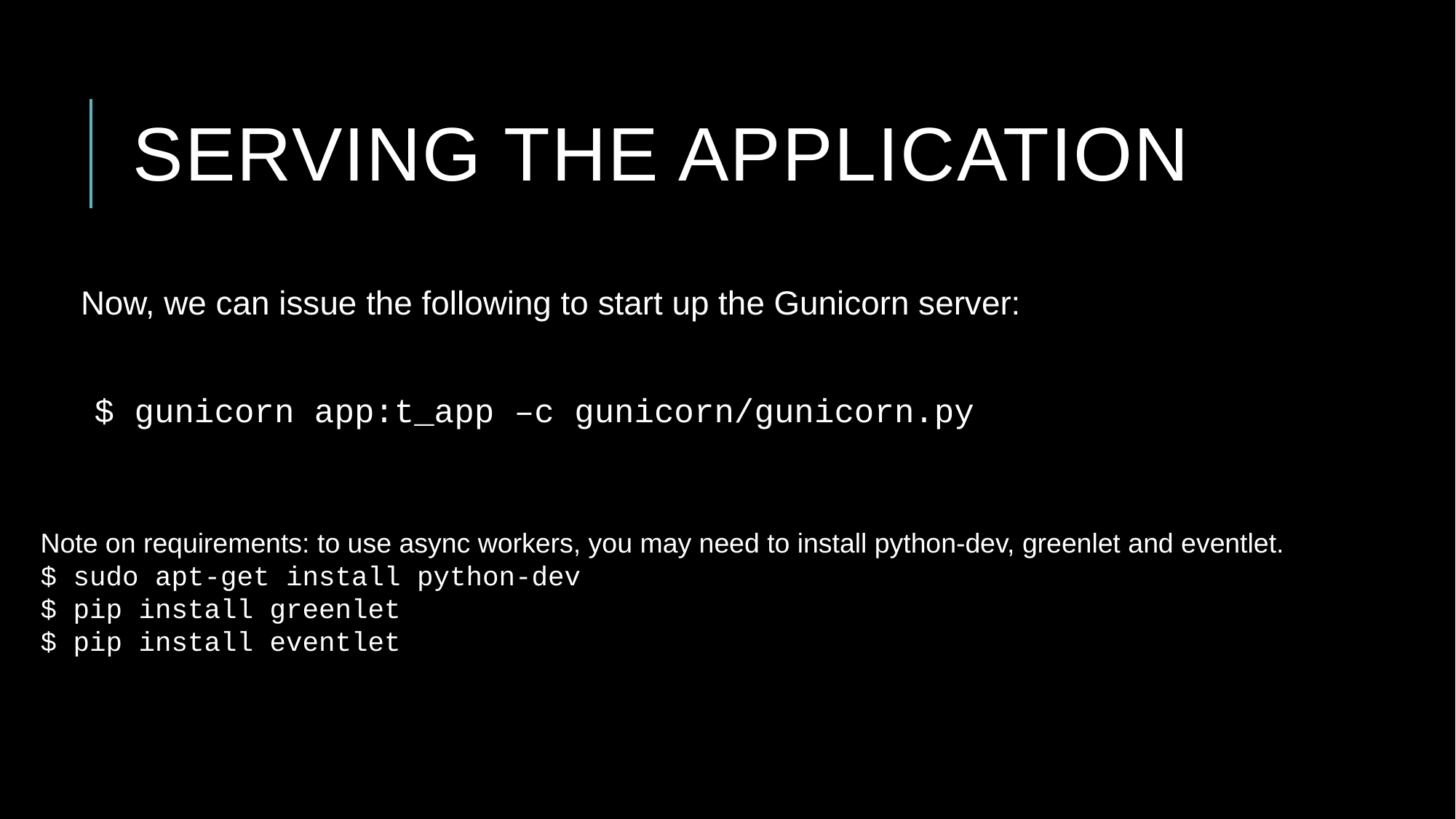

# Serving the application
     Now, we can issue the following to start up the Gunicorn server:
   $ gunicorn app:t_app –c gunicorn/gunicorn.py
Note on requirements: to use async workers, you may need to install python-dev, greenlet and eventlet.
$ sudo apt-get install python-dev
$ pip install greenlet
$ pip install eventlet